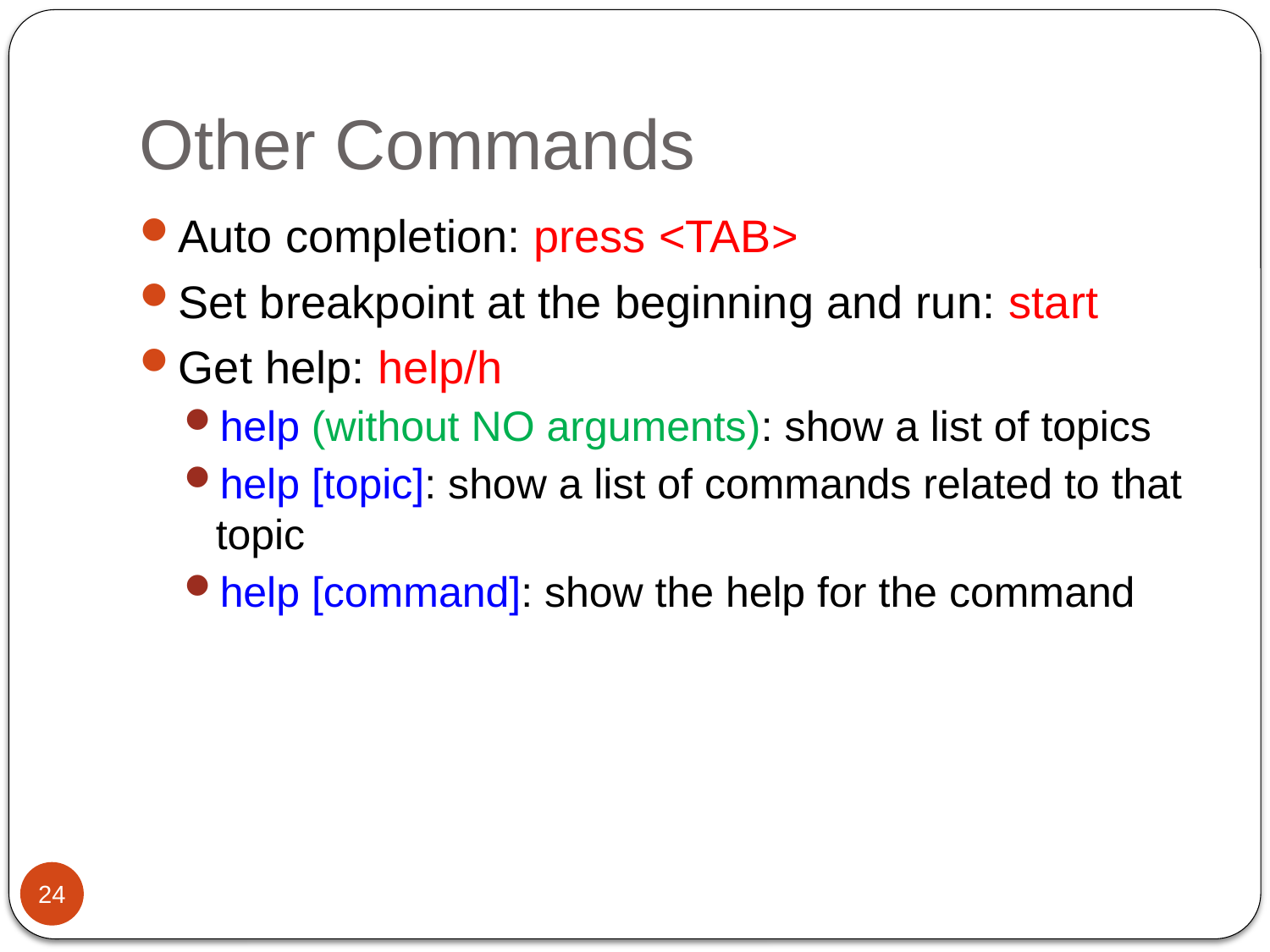

# Other Commands
Auto completion: press <TAB>
Set breakpoint at the beginning and run: start
Get help: help/h
help (without NO arguments): show a list of topics
help [topic]: show a list of commands related to that topic
help [command]: show the help for the command
24